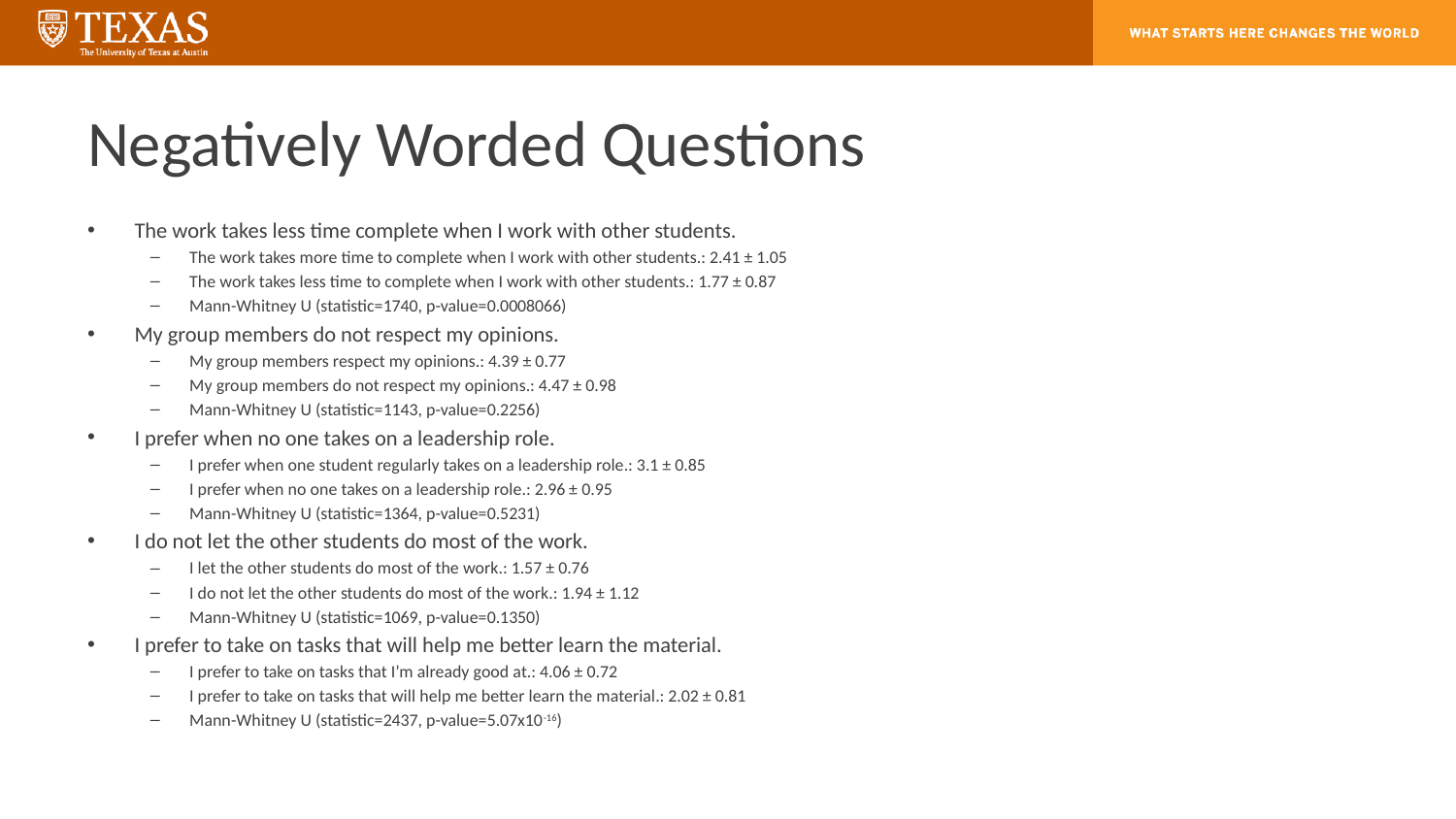

# Negatively Worded Questions
The work takes less time complete when I work with other students.
The work takes more time to complete when I work with other students.: 2.41 ± 1.05
The work takes less time to complete when I work with other students.: 1.77 ± 0.87
Mann-Whitney U (statistic=1740, p-value=0.0008066)
My group members do not respect my opinions.
My group members respect my opinions.: 4.39 ± 0.77
My group members do not respect my opinions.: 4.47 ± 0.98
Mann-Whitney U (statistic=1143, p-value=0.2256)
I prefer when no one takes on a leadership role.
I prefer when one student regularly takes on a leadership role.: 3.1 ± 0.85
I prefer when no one takes on a leadership role.: 2.96 ± 0.95
Mann-Whitney U (statistic=1364, p-value=0.5231)
I do not let the other students do most of the work.
I let the other students do most of the work.: 1.57 ± 0.76
I do not let the other students do most of the work.: 1.94 ± 1.12
Mann-Whitney U (statistic=1069, p-value=0.1350)
I prefer to take on tasks that will help me better learn the material.
I prefer to take on tasks that I’m already good at.: 4.06 ± 0.72
I prefer to take on tasks that will help me better learn the material.: 2.02 ± 0.81
Mann-Whitney U (statistic=2437, p-value=5.07x10-16)